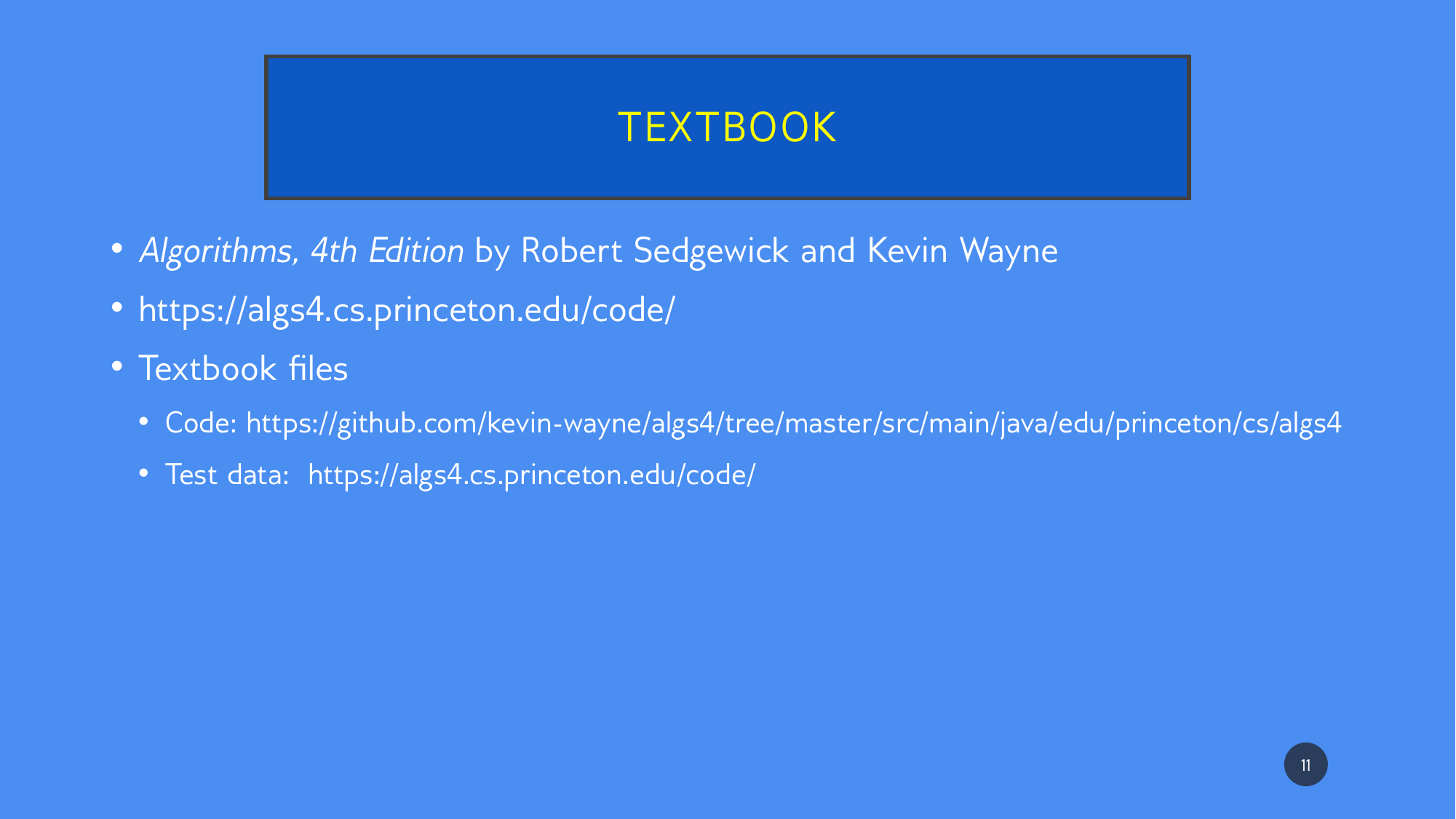

# TextbooK
Algorithms, 4th Edition by Robert Sedgewick and Kevin Wayne
https://algs4.cs.princeton.edu/code/
Textbook files
Code: https://github.com/kevin-wayne/algs4/tree/master/src/main/java/edu/princeton/cs/algs4
Test data:  https://algs4.cs.princeton.edu/code/
11